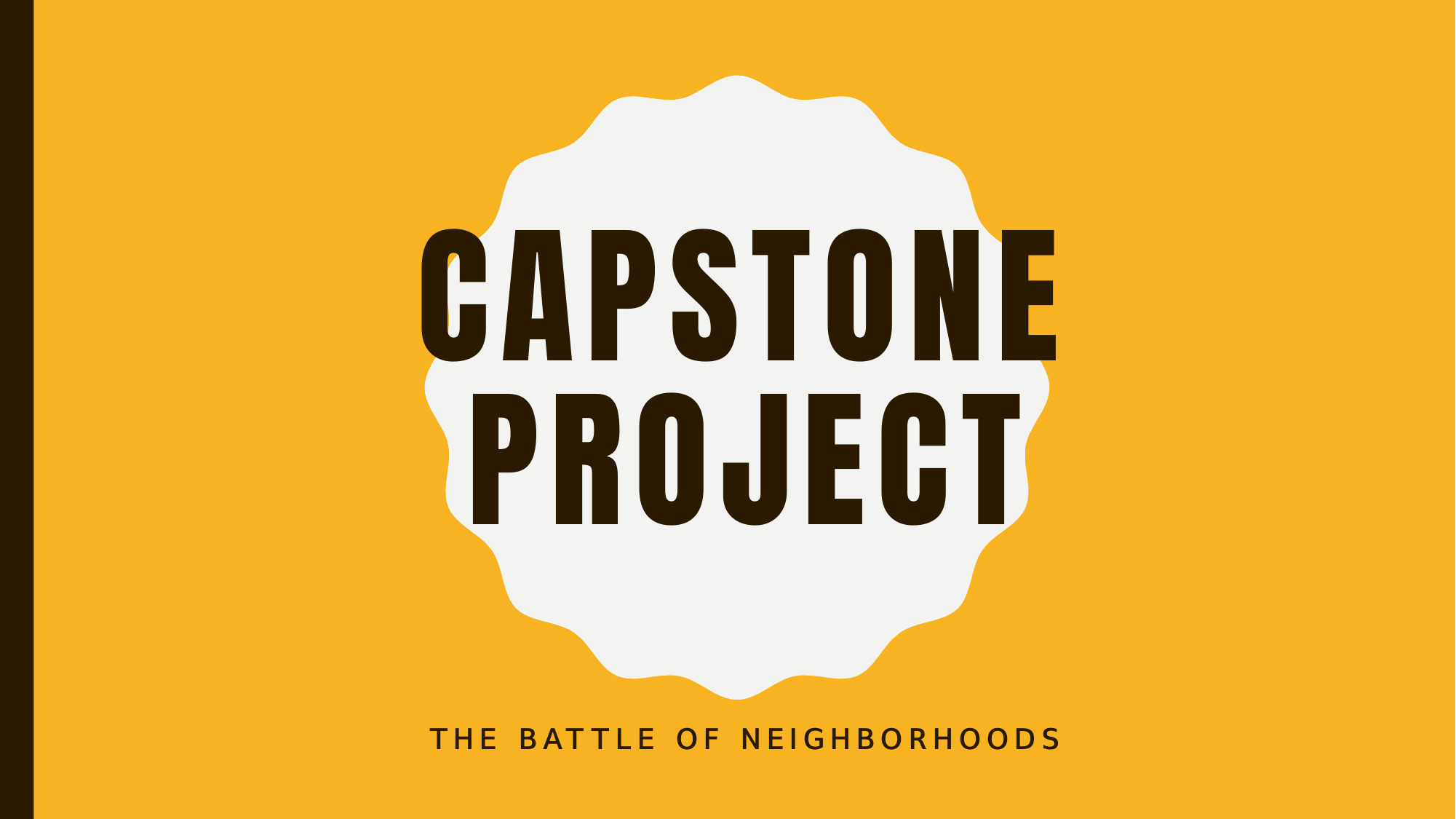

# Capstone project
The battle of Neighborhoods